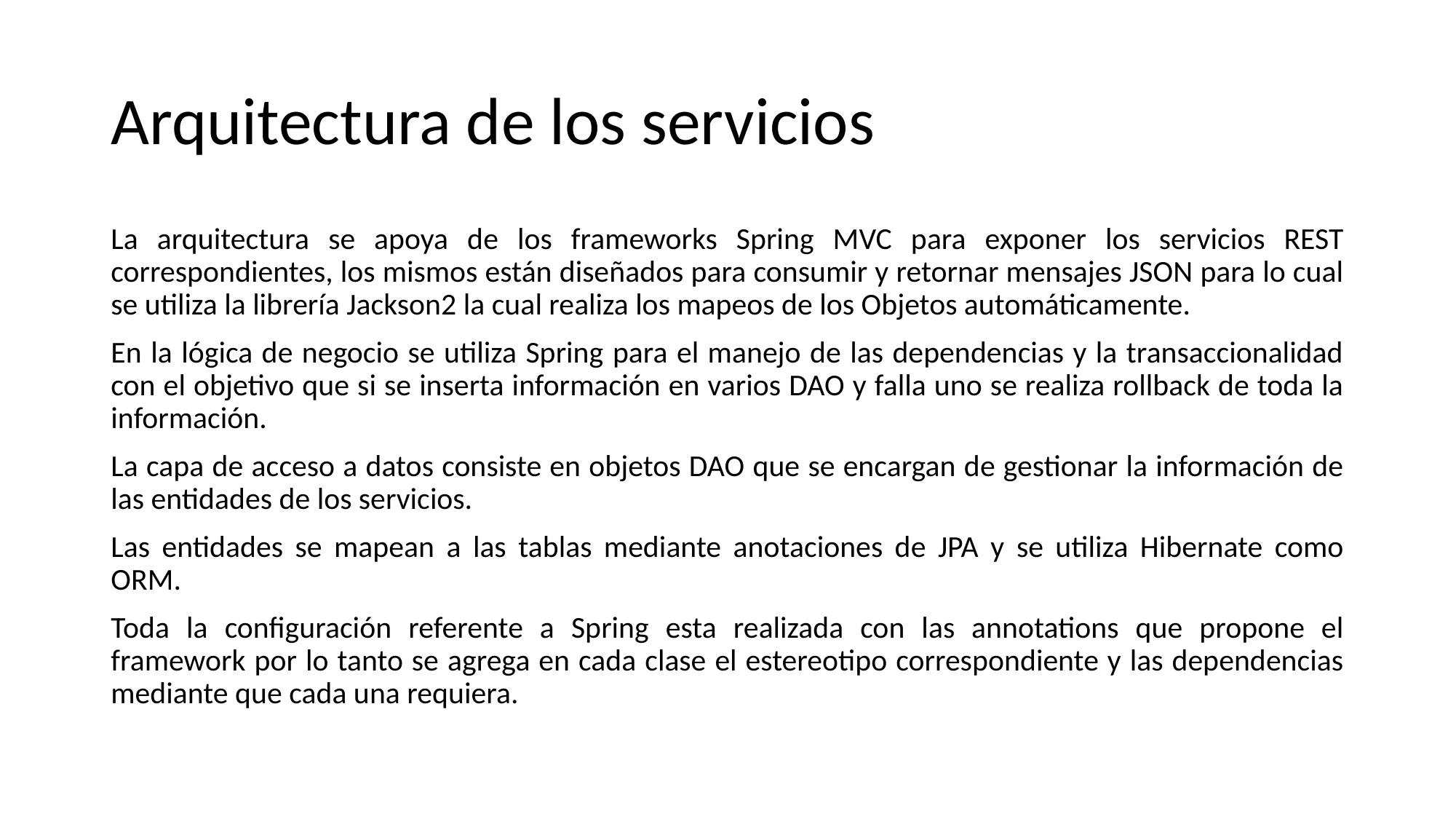

# Arquitectura de los servicios
La arquitectura se apoya de los frameworks Spring MVC para exponer los servicios REST correspondientes, los mismos están diseñados para consumir y retornar mensajes JSON para lo cual se utiliza la librería Jackson2 la cual realiza los mapeos de los Objetos automáticamente.
En la lógica de negocio se utiliza Spring para el manejo de las dependencias y la transaccionalidad con el objetivo que si se inserta información en varios DAO y falla uno se realiza rollback de toda la información.
La capa de acceso a datos consiste en objetos DAO que se encargan de gestionar la información de las entidades de los servicios.
Las entidades se mapean a las tablas mediante anotaciones de JPA y se utiliza Hibernate como ORM.
Toda la configuración referente a Spring esta realizada con las annotations que propone el framework por lo tanto se agrega en cada clase el estereotipo correspondiente y las dependencias mediante que cada una requiera.